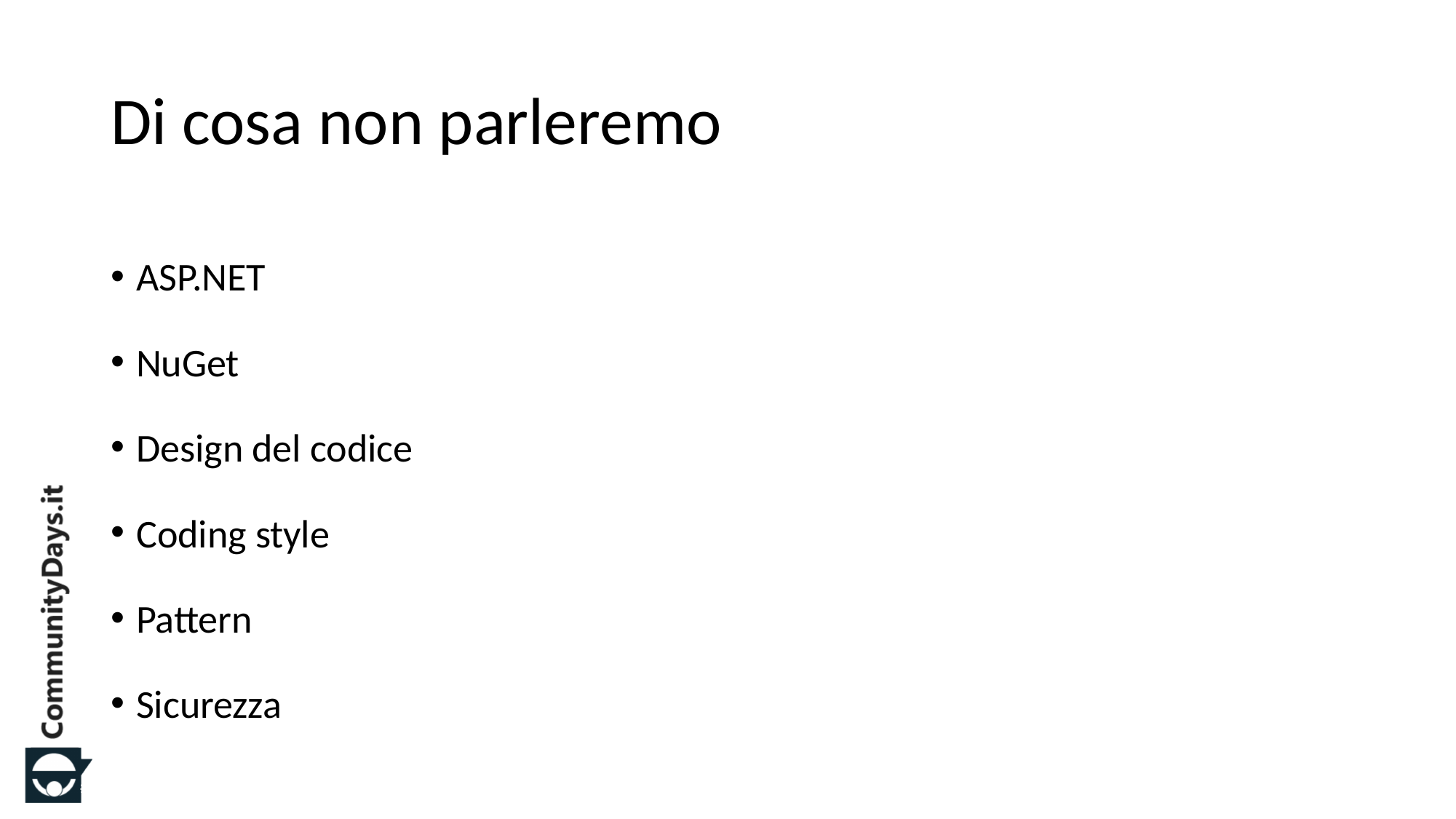

# Di cosa non parleremo
ASP.NET
NuGet
Design del codice
Coding style
Pattern
Sicurezza